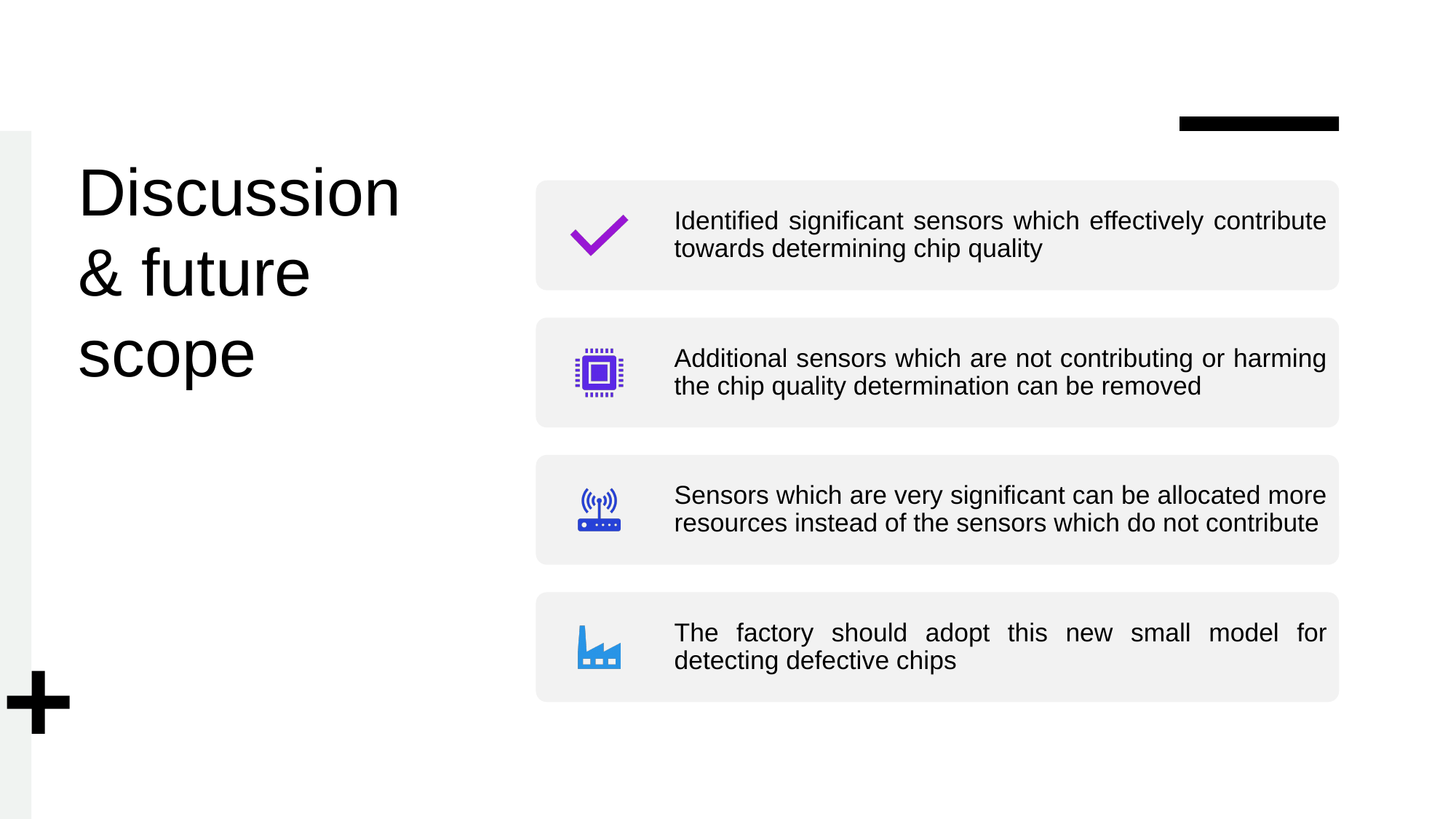

# Discussion & future scope
Identified significant sensors which effectively contribute towards determining chip quality
Additional sensors which are not contributing or harming the chip quality determination can be removed
Sensors which are very significant can be allocated more resources instead of the sensors which do not contribute
The factory should adopt this new small model for detecting defective chips